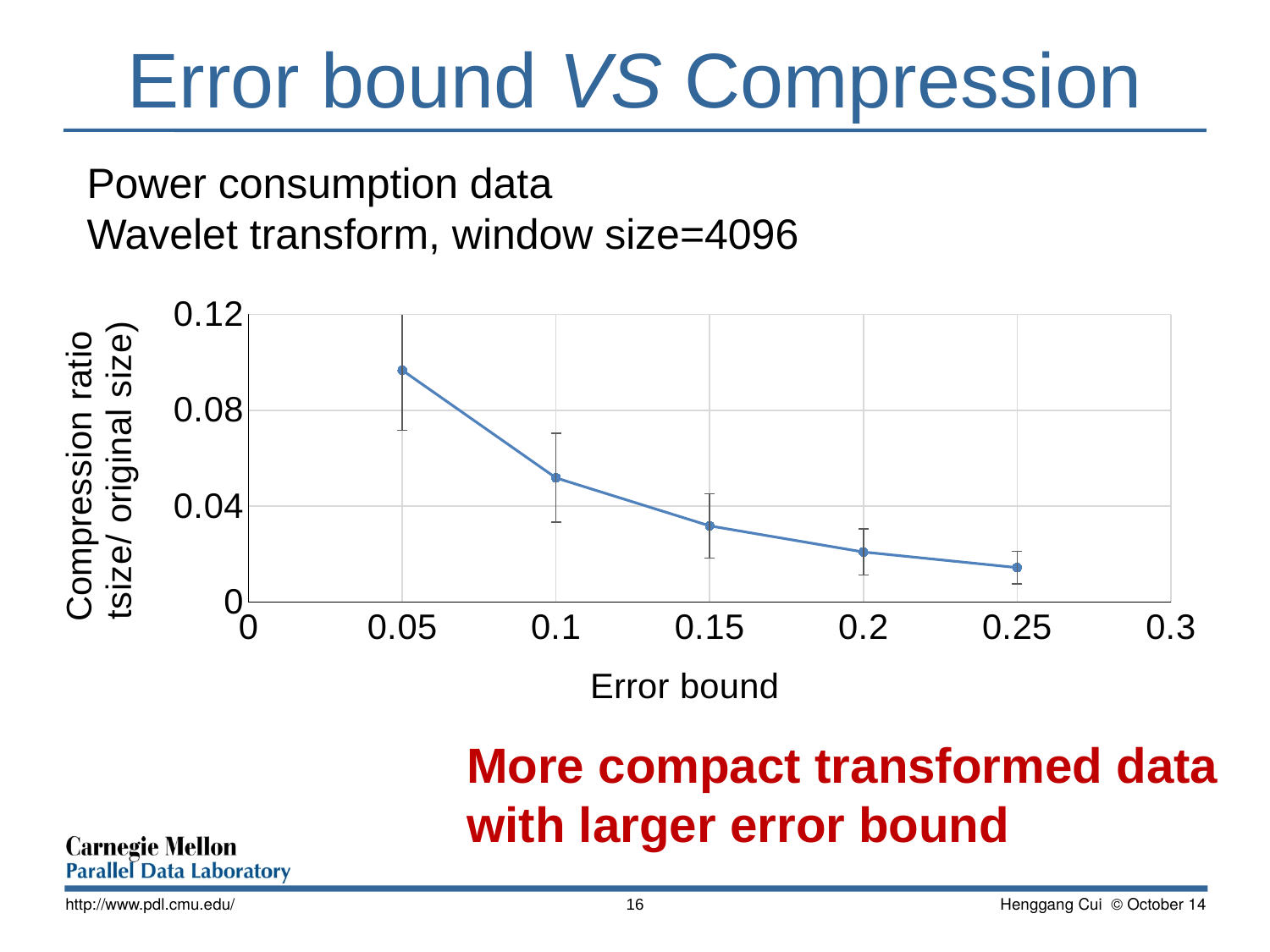

# Error bound VS Compression
Power consumption data
Wavelet transform, window size=4096

### Chart

| Category |  |
|---|---|
More compact transformed data
with larger error bound
http://www.pdl.cmu.edu/
16
   Henggang Cui  © October 14